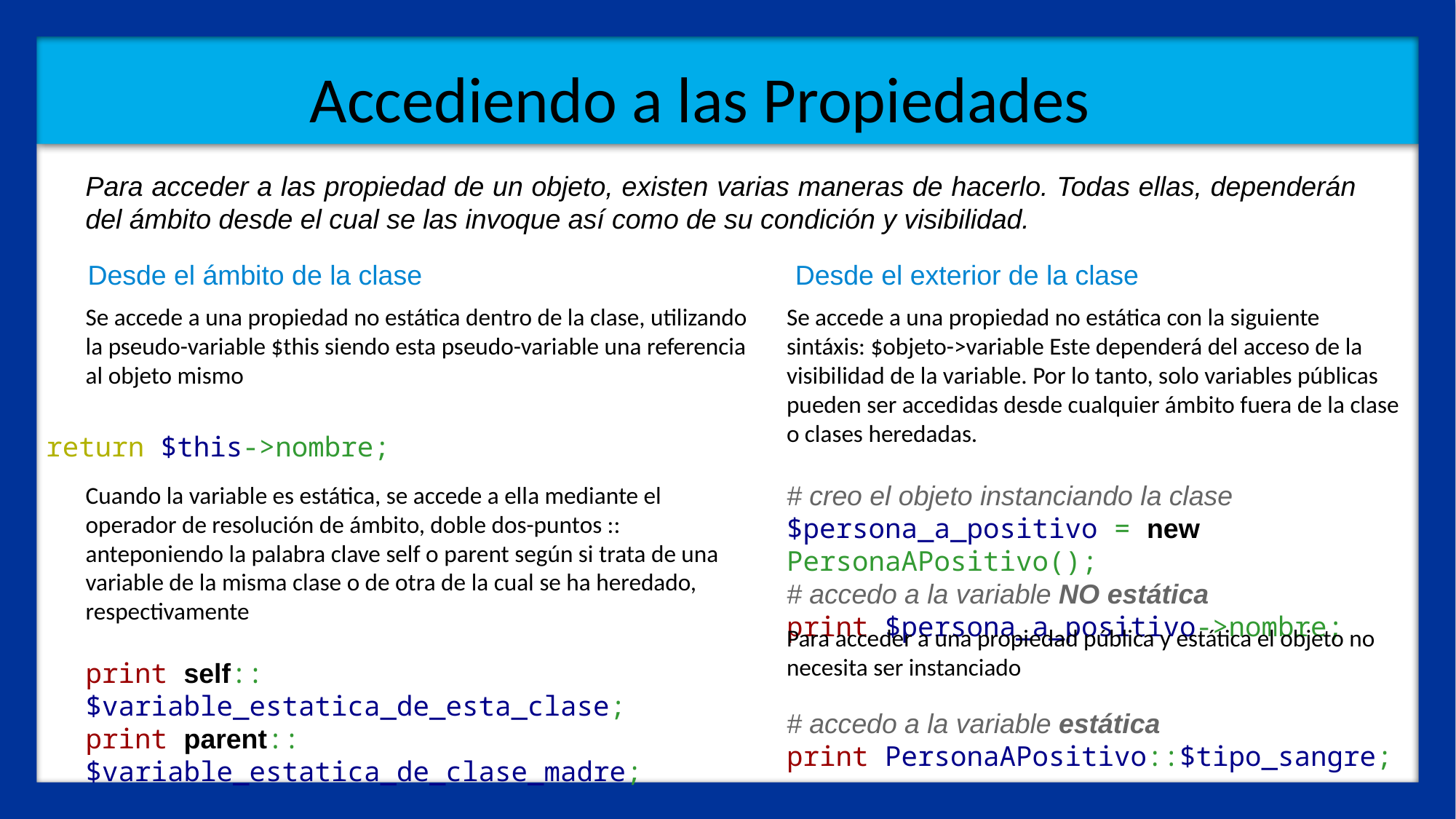

Accediendo a las Propiedades
Para acceder a las propiedad de un objeto, existen varias maneras de hacerlo. Todas ellas, dependerán del ámbito desde el cual se las invoque así como de su condición y visibilidad.
Desde el ámbito de la clase
Desde el exterior de la clase
Se accede a una propiedad no estática dentro de la clase, utilizando la pseudo-variable $this siendo esta pseudo-variable una referencia al objeto mismo
Se accede a una propiedad no estática con la siguiente sintáxis: $objeto->variable Este dependerá del acceso de la visibilidad de la variable. Por lo tanto, solo variables públicas pueden ser accedidas desde cualquier ámbito fuera de la clase o clases heredadas.
return $this->nombre;
# creo el objeto instanciando la clase
$persona_a_positivo = new PersonaAPositivo();
# accedo a la variable NO estática
print $persona_a_positivo->nombre;
Cuando la variable es estática, se accede a ella mediante el operador de resolución de ámbito, doble dos-puntos :: anteponiendo la palabra clave self o parent según si trata de una variable de la misma clase o de otra de la cual se ha heredado, respectivamente
Para acceder a una propiedad pública y estática el objeto no necesita ser instanciado
print self::$variable_estatica_de_esta_clase;
print parent::$variable_estatica_de_clase_madre;
# accedo a la variable estática
print PersonaAPositivo::$tipo_sangre;